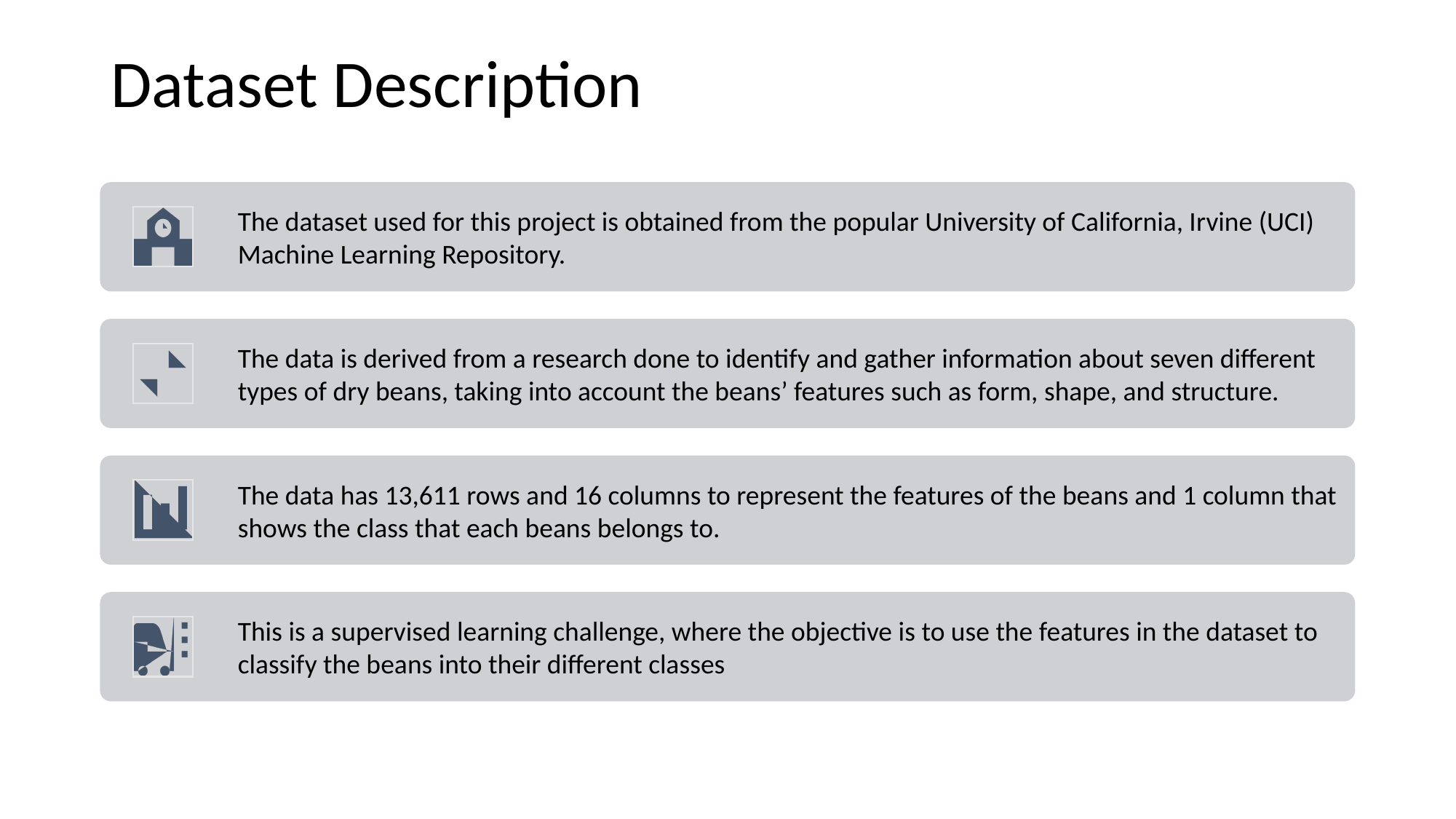

# Dataset Description
The dataset used for this project is obtained from the popular University of California, Irvine (UCI) Machine Learning Repository.
The data is derived from a research done to identify and gather information about seven different types of dry beans, taking into account the beans’ features such as form, shape, and structure.
The data has 13,611 rows and 16 columns to represent the features of the beans and 1 column that shows the class that each beans belongs to.
This is a supervised learning challenge, where the objective is to use the features in the dataset to classify the beans into their different classes